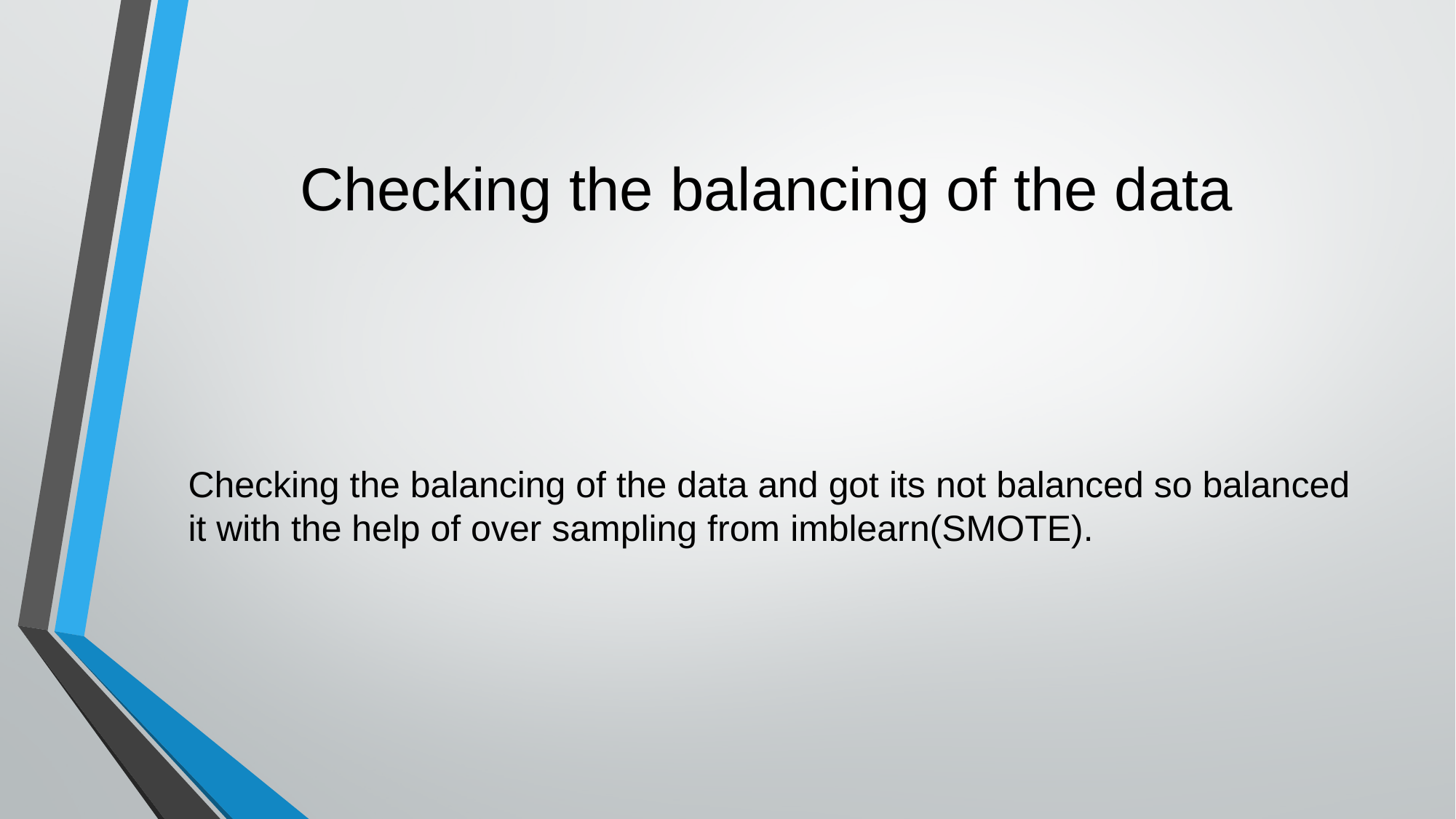

# Checking the balancing of the data
Checking the balancing of the data and got its not balanced so balanced it with the help of over sampling from imblearn(SMOTE).